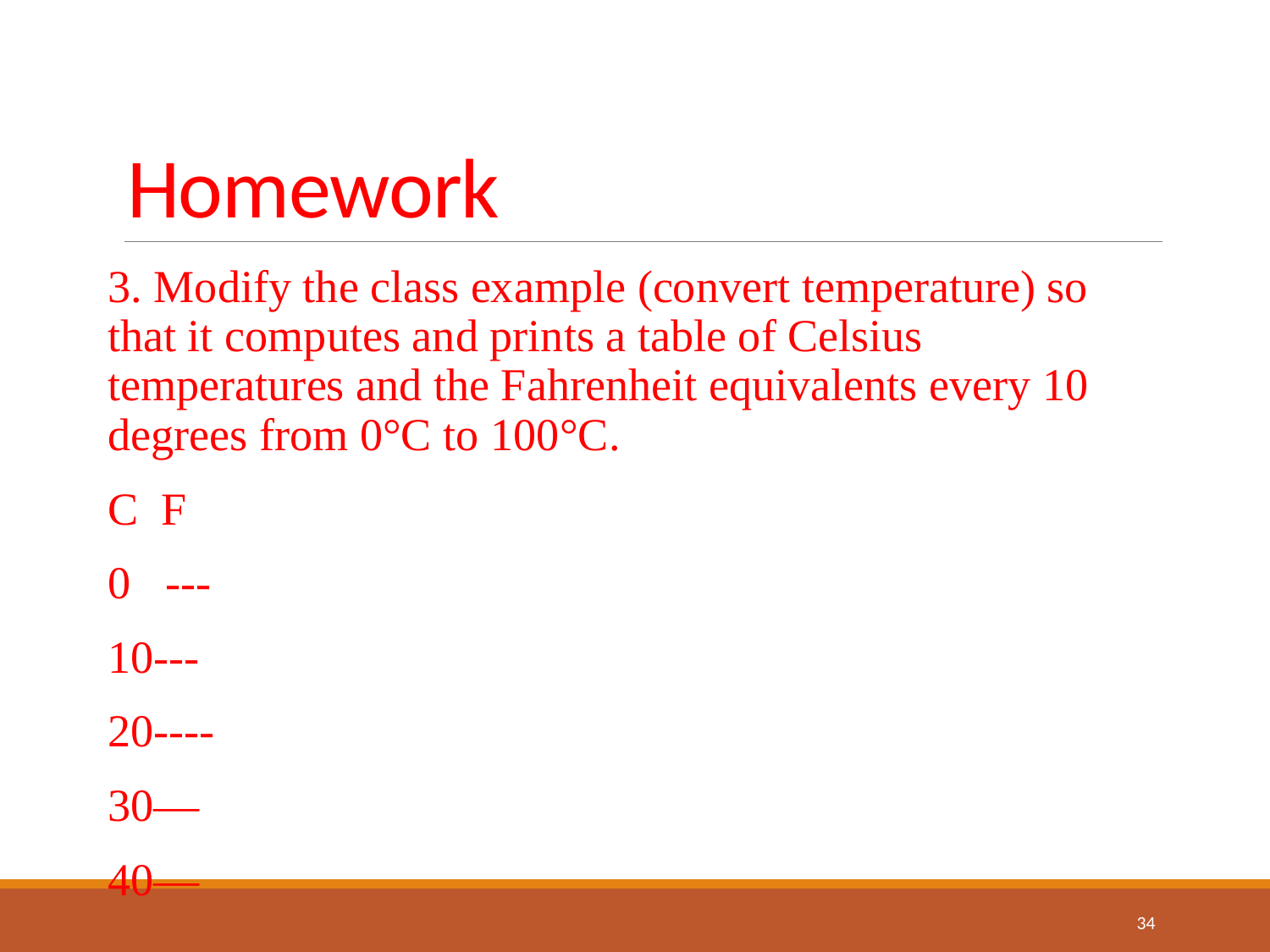

# Homework
3. Modify the class example (convert temperature) so that it computes and prints a table of Celsius temperatures and the Fahrenheit equivalents every 10 degrees from 0°C to 100°C.
C  F
0   ---
10---
20----
30—
40—

34